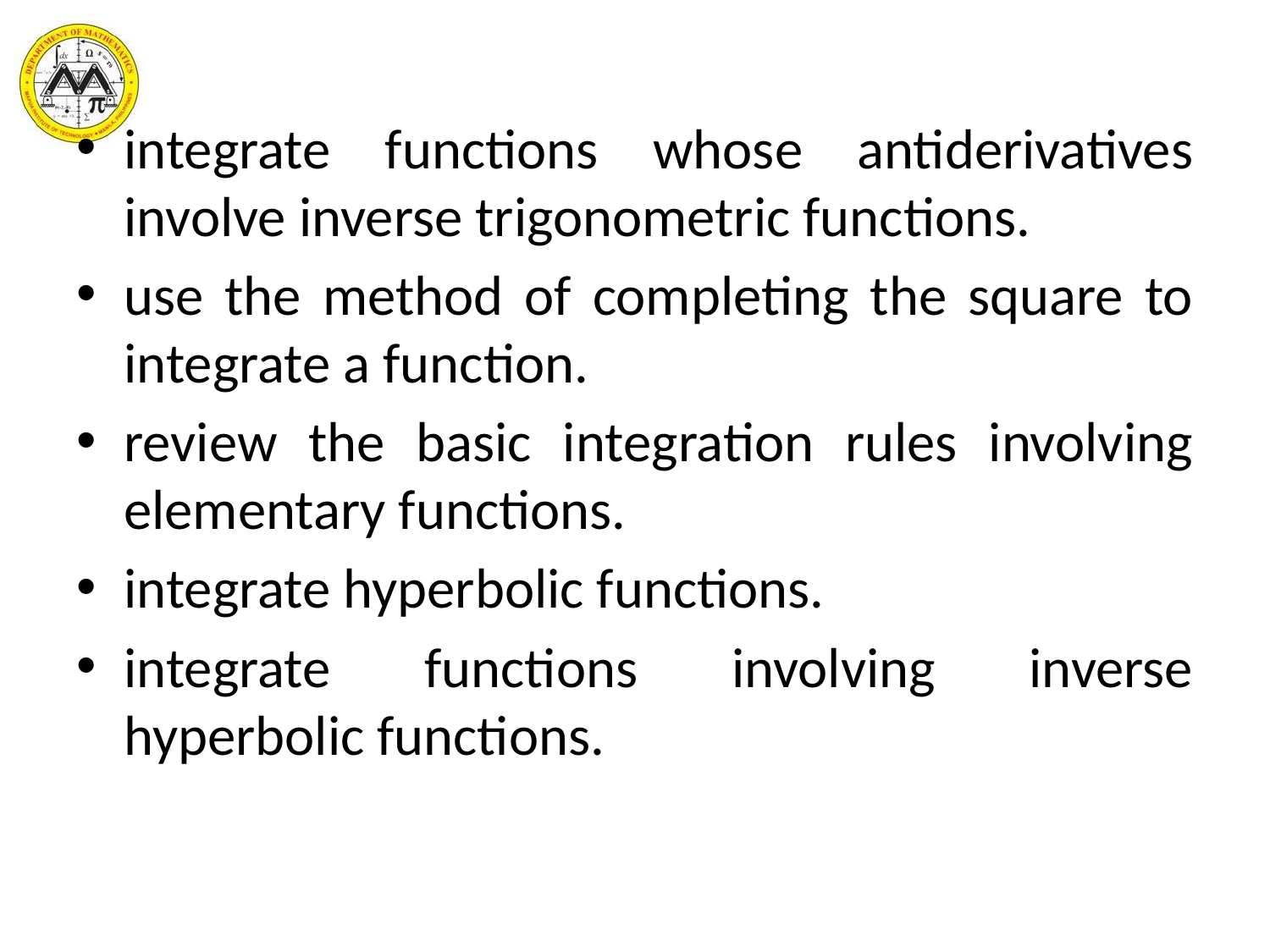

integrate functions whose antiderivatives involve inverse trigonometric functions.
use the method of completing the square to integrate a function.
review the basic integration rules involving elementary functions.
integrate hyperbolic functions.
integrate functions involving inverse hyperbolic functions.